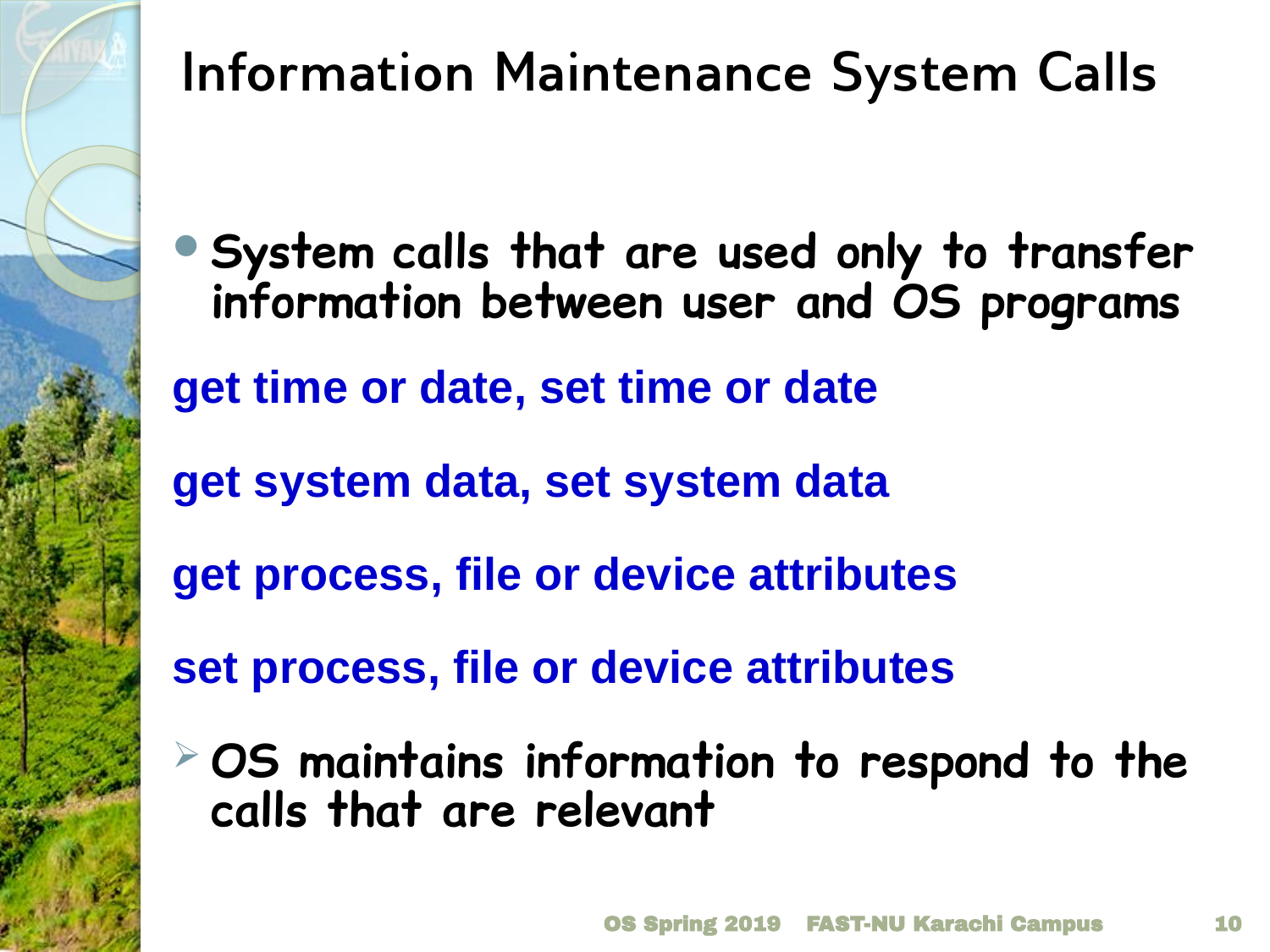

# Information Maintenance System Calls
System calls that are used only to transfer information between user and OS programs

get time or date, set time or date

get system data, set system data

get process, file or device attributes

set process, file or device attributes

OS maintains information to respond to the calls that are relevant
OS Spring 2019
FAST-NU Karachi Campus
10